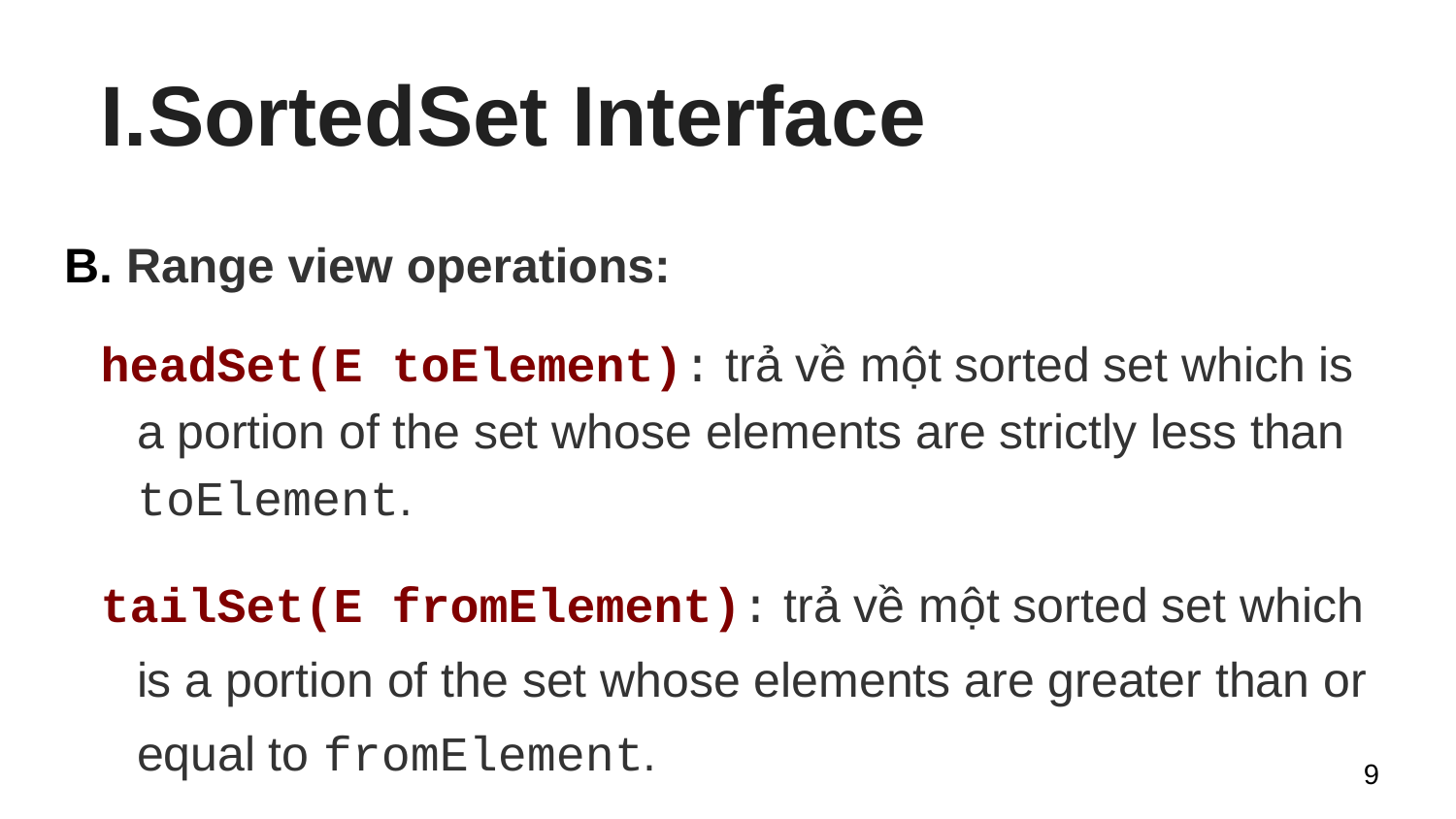

# SortedSet Interface
B. Range view operations:
headSet(E toElement): trả về một sorted set which is a portion of the set whose elements are strictly less than toElement.
tailSet(E fromElement): trả về một sorted set which is a portion of the set whose elements are greater than or equal to fromElement.

9